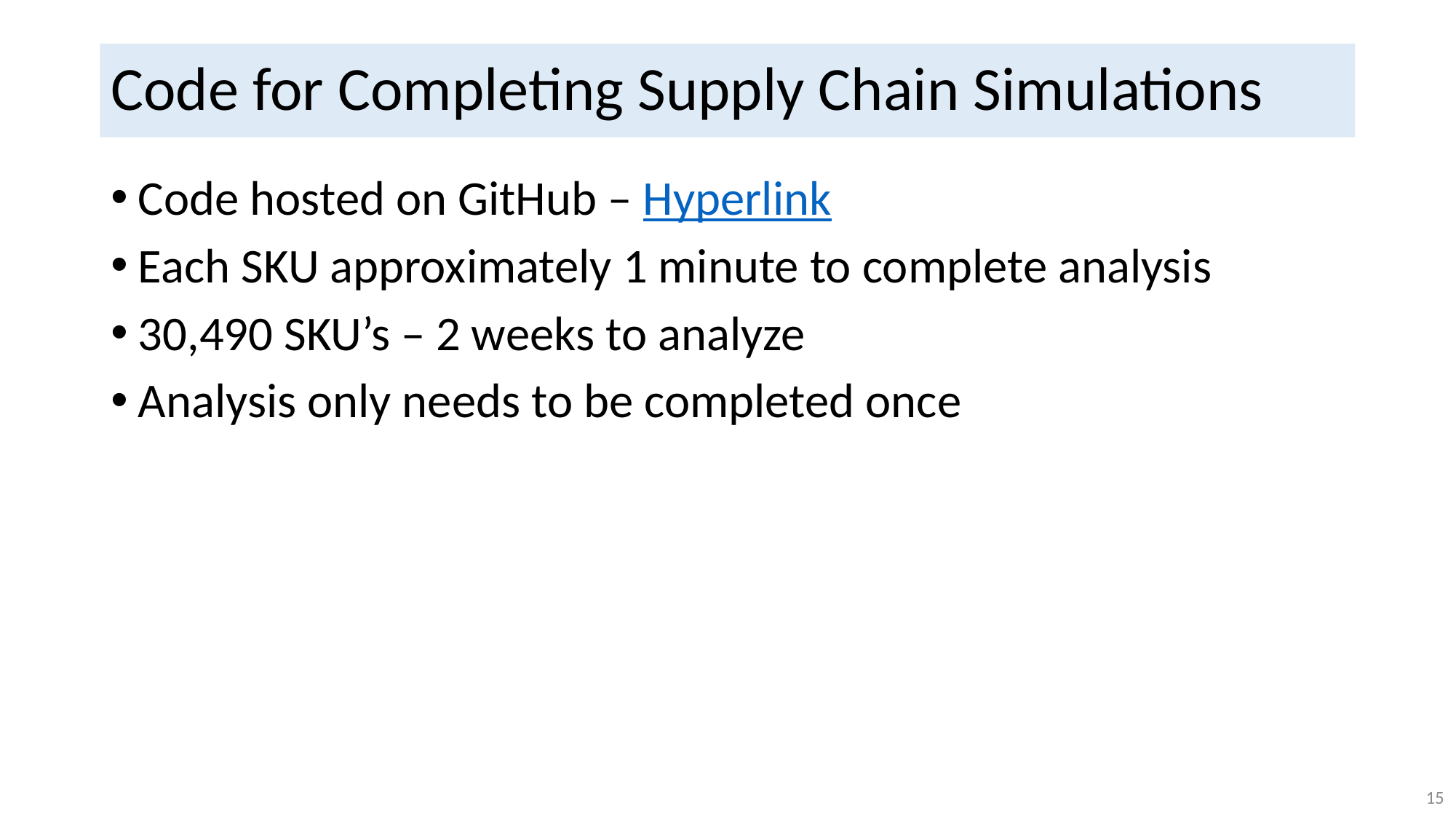

# Code for Completing Supply Chain Simulations
Code hosted on GitHub – Hyperlink
Each SKU approximately 1 minute to complete analysis
30,490 SKU’s – 2 weeks to analyze
Analysis only needs to be completed once

15